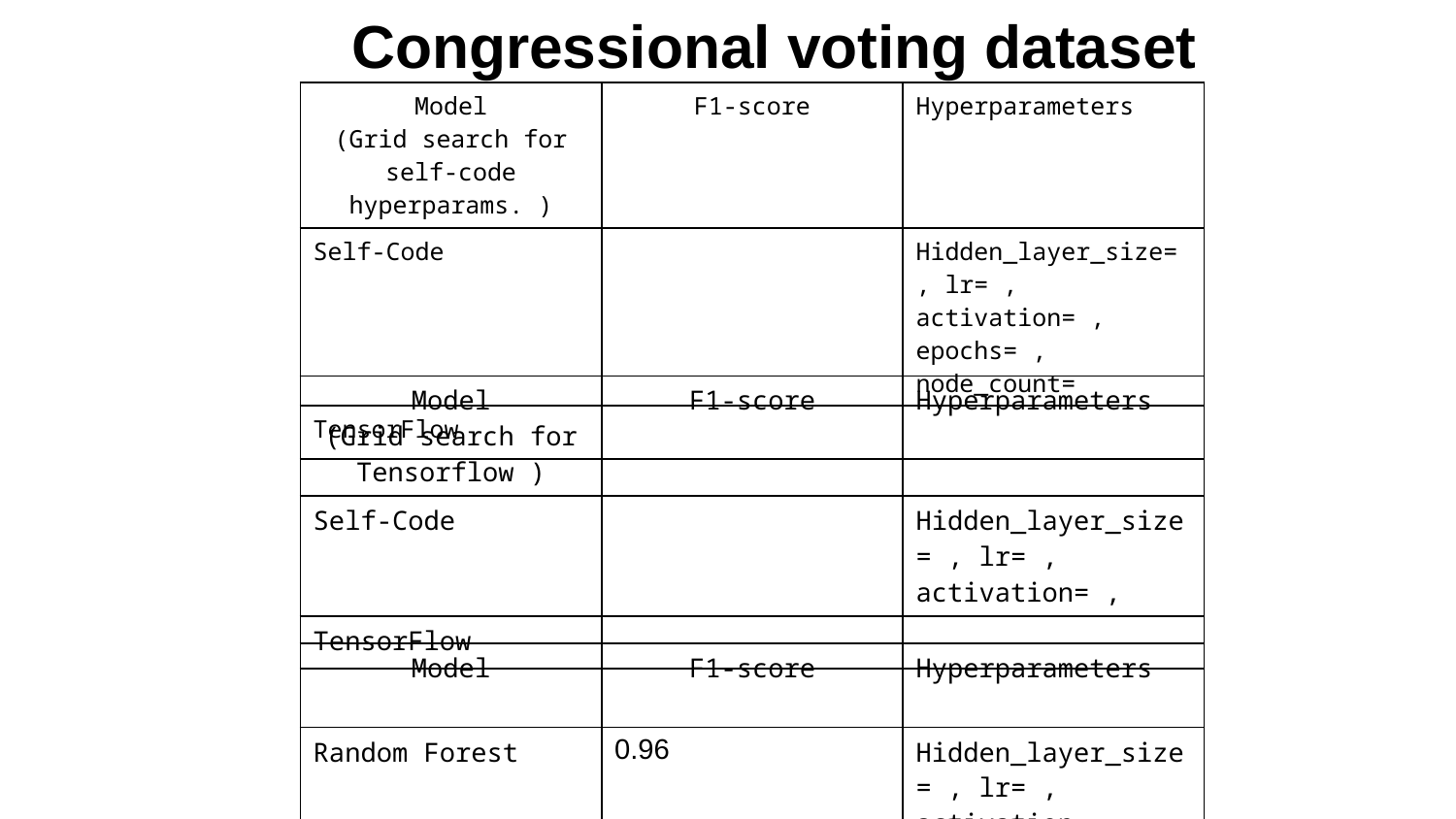

# Congressional voting dataset
| Model (Grid search for self-code hyperparams. ) | F1-score | Hyperparameters |
| --- | --- | --- |
| Self-Code |  | Hidden\_layer\_size= , lr= , activation= , epochs= , node\_count= |
| TensorFlow |  |  |
| Model (Grid search for Tensorflow ) | F1-score | Hyperparameters |
| --- | --- | --- |
| Self-Code |  | Hidden\_layer\_size= , lr= , activation= , |
| TensorFlow |  |  |
| Model | F1-score | Hyperparameters |
| --- | --- | --- |
| Random Forest | 0.96 | Hidden\_layer\_size= , lr= , activation= , |